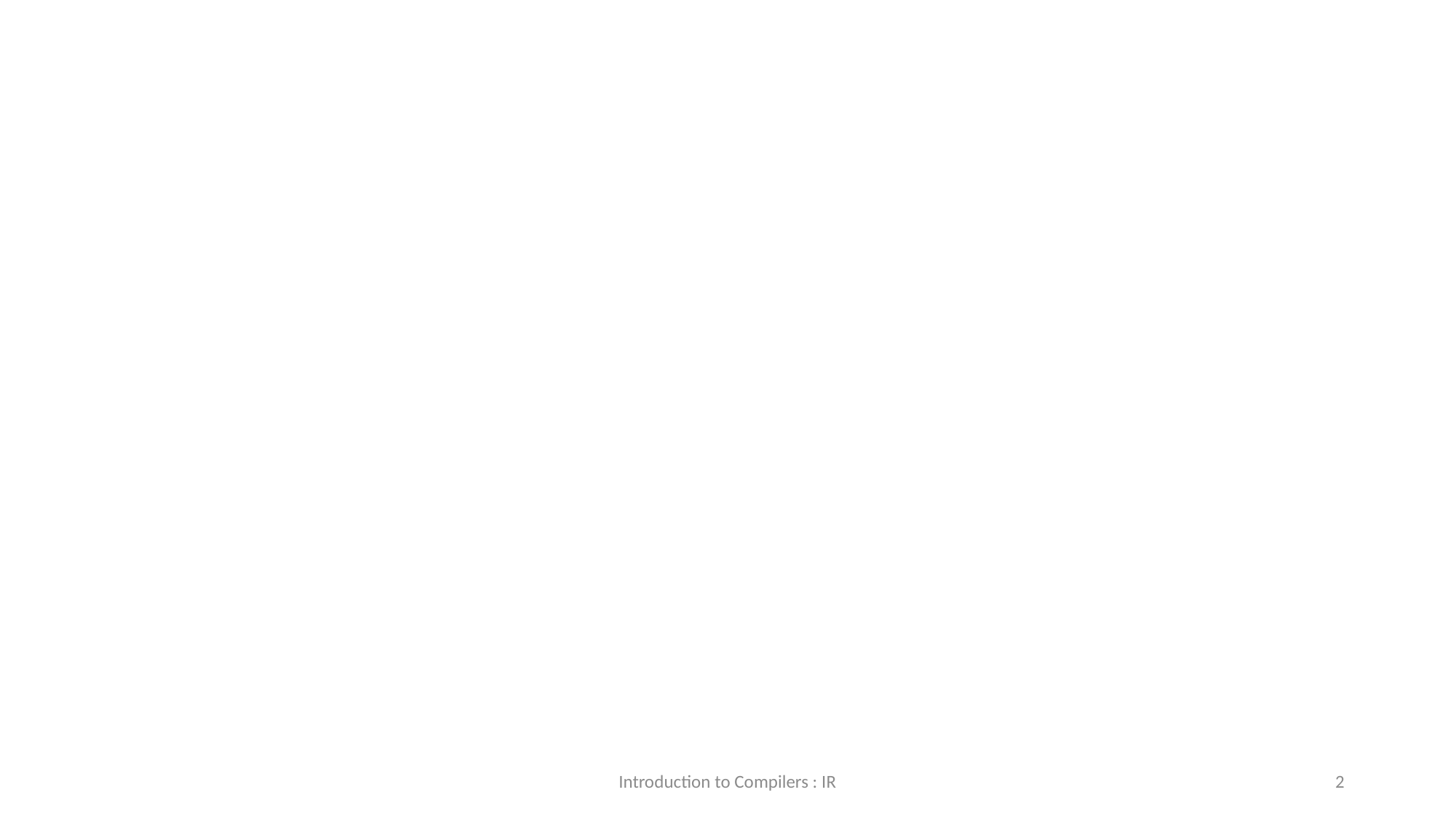

Reminder : Compiler Phases
Introduction to Compilers : IR
2